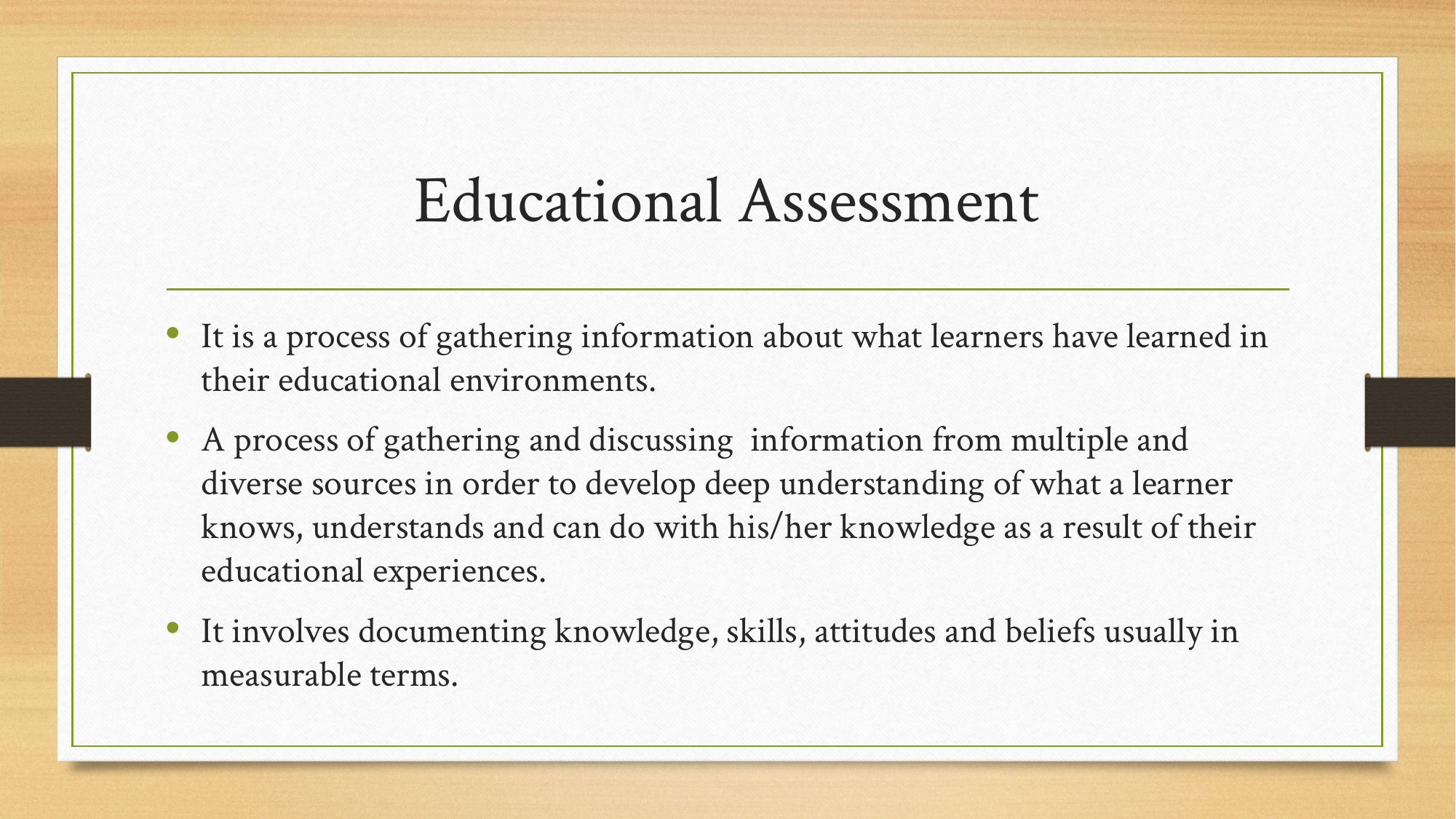

# Educational Assessment
It is a process of gathering information about what learners have learned in their educational environments.
A process of gathering and discussing  information from multiple and diverse sources in order to develop deep understanding of what a learner knows, understands and can do with his/her knowledge as a result of their educational experiences.
It involves documenting knowledge, skills, attitudes and beliefs usually in measurable terms.